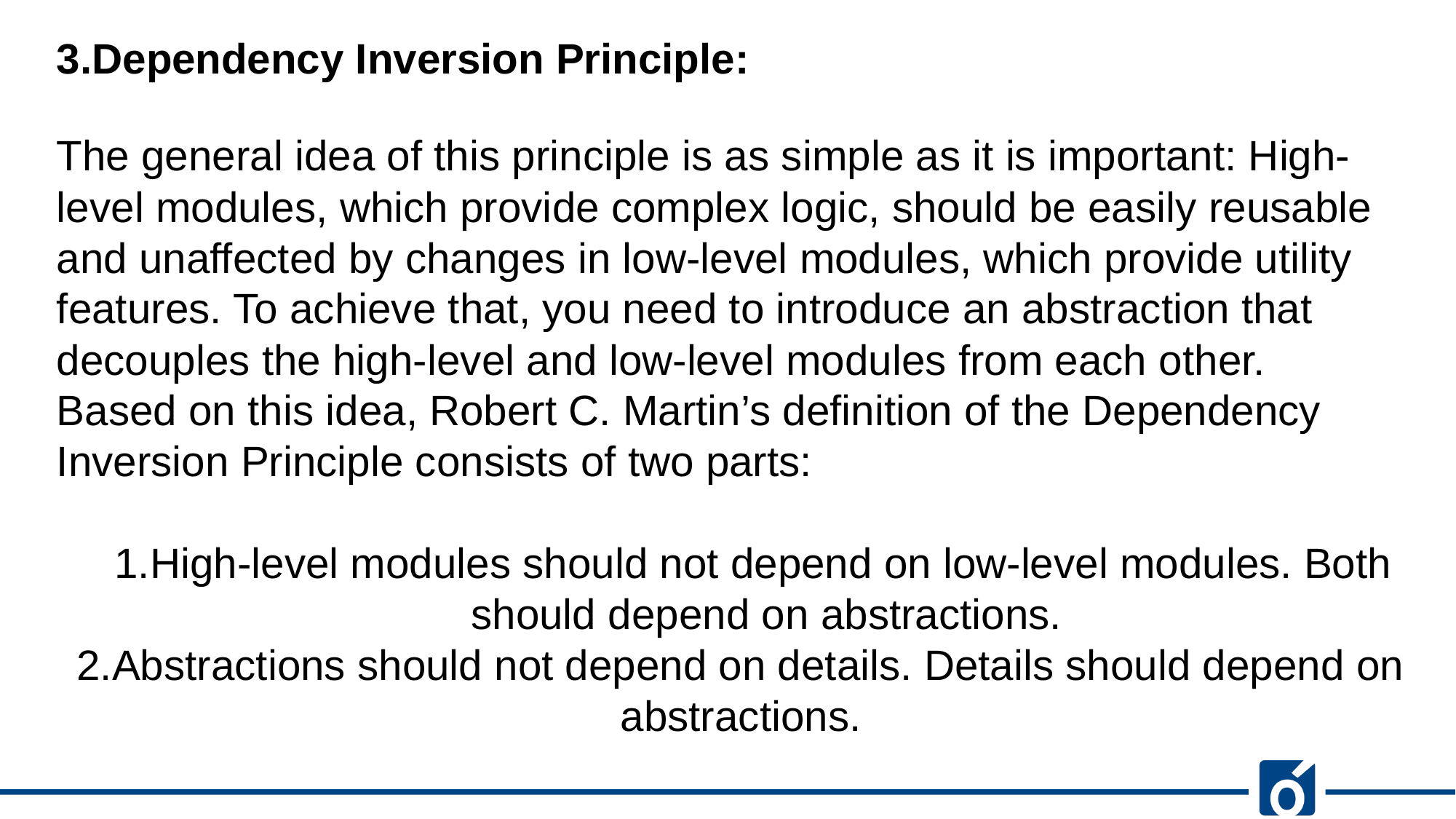

3.Dependency Inversion Principle:

The general idea of this principle is as simple as it is important: High-level modules, which provide complex logic, should be easily reusable and unaffected by changes in low-level modules, which provide utility features. To achieve that, you need to introduce an abstraction that decouples the high-level and low-level modules from each other.
Based on this idea, Robert C. Martin’s definition of the Dependency Inversion Principle consists of two parts:

High-level modules should not depend on low-level modules. Both should depend on abstractions.
2.Abstractions should not depend on details. Details should depend on abstractions.